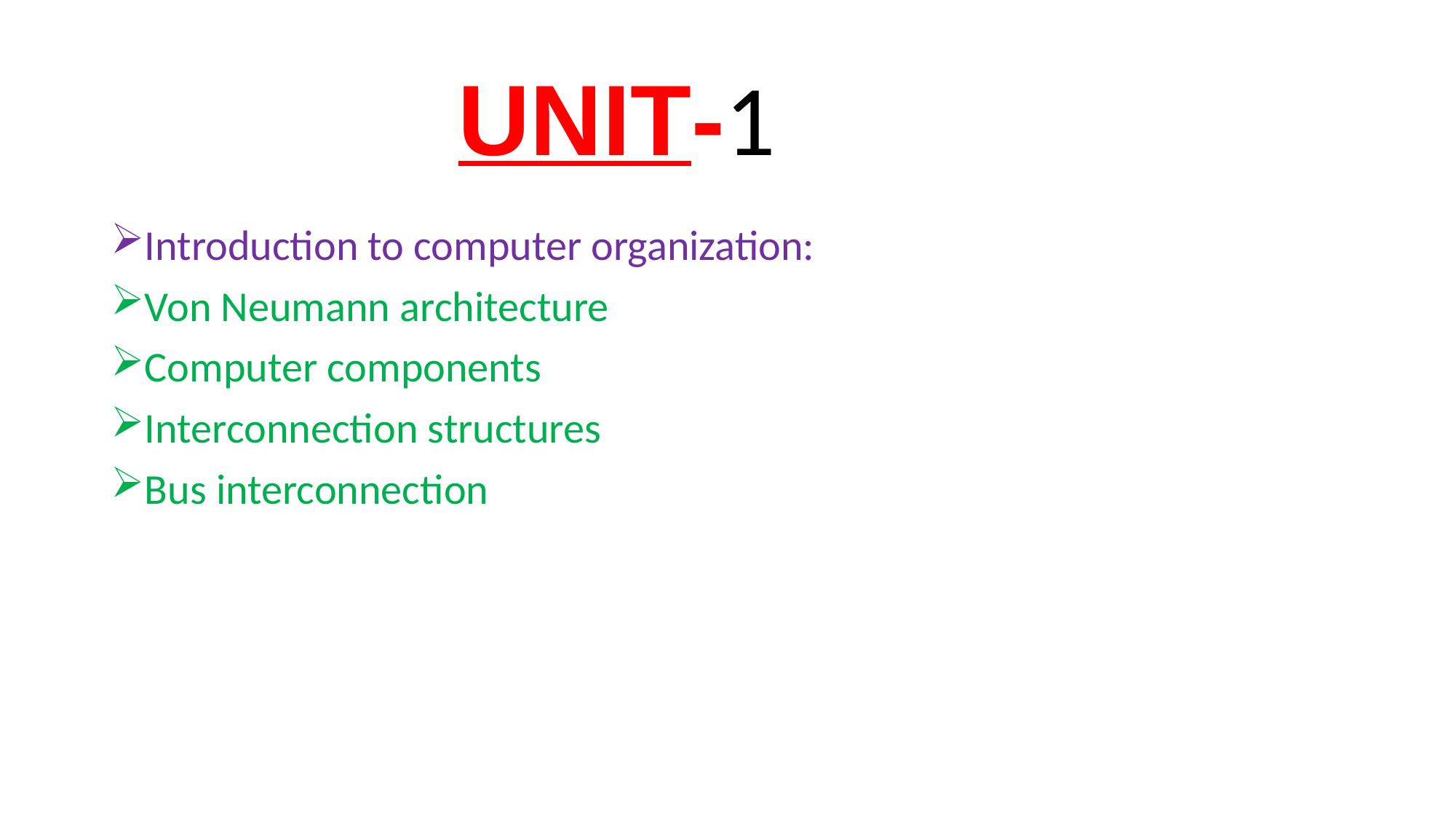

# UNIT-1
Introduction to computer organization:
Von Neumann architecture
Computer components
Interconnection structures
Bus interconnection